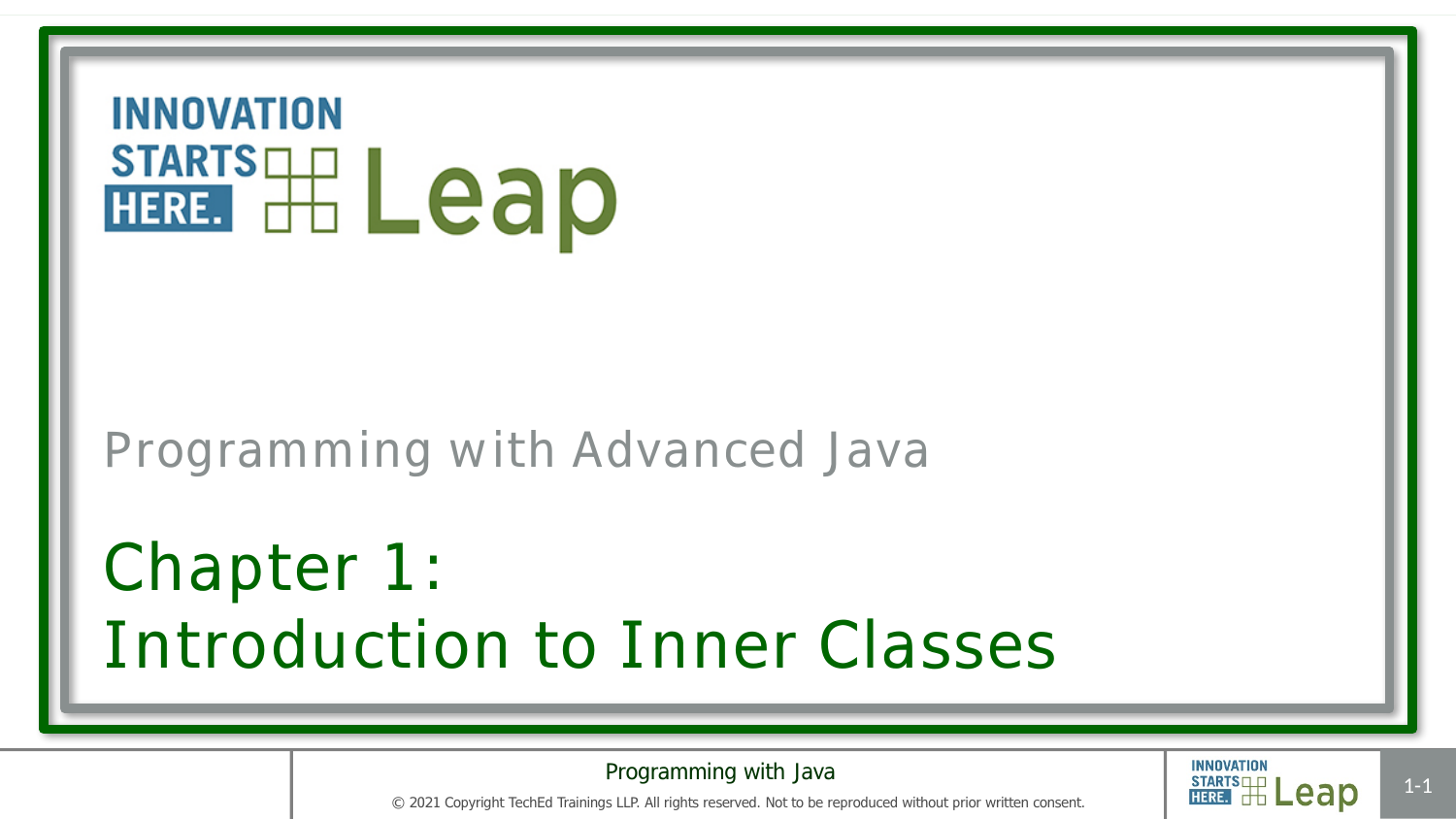

# Programming with Advanced Java
Chapter 1:
Introduction to Inner Classes